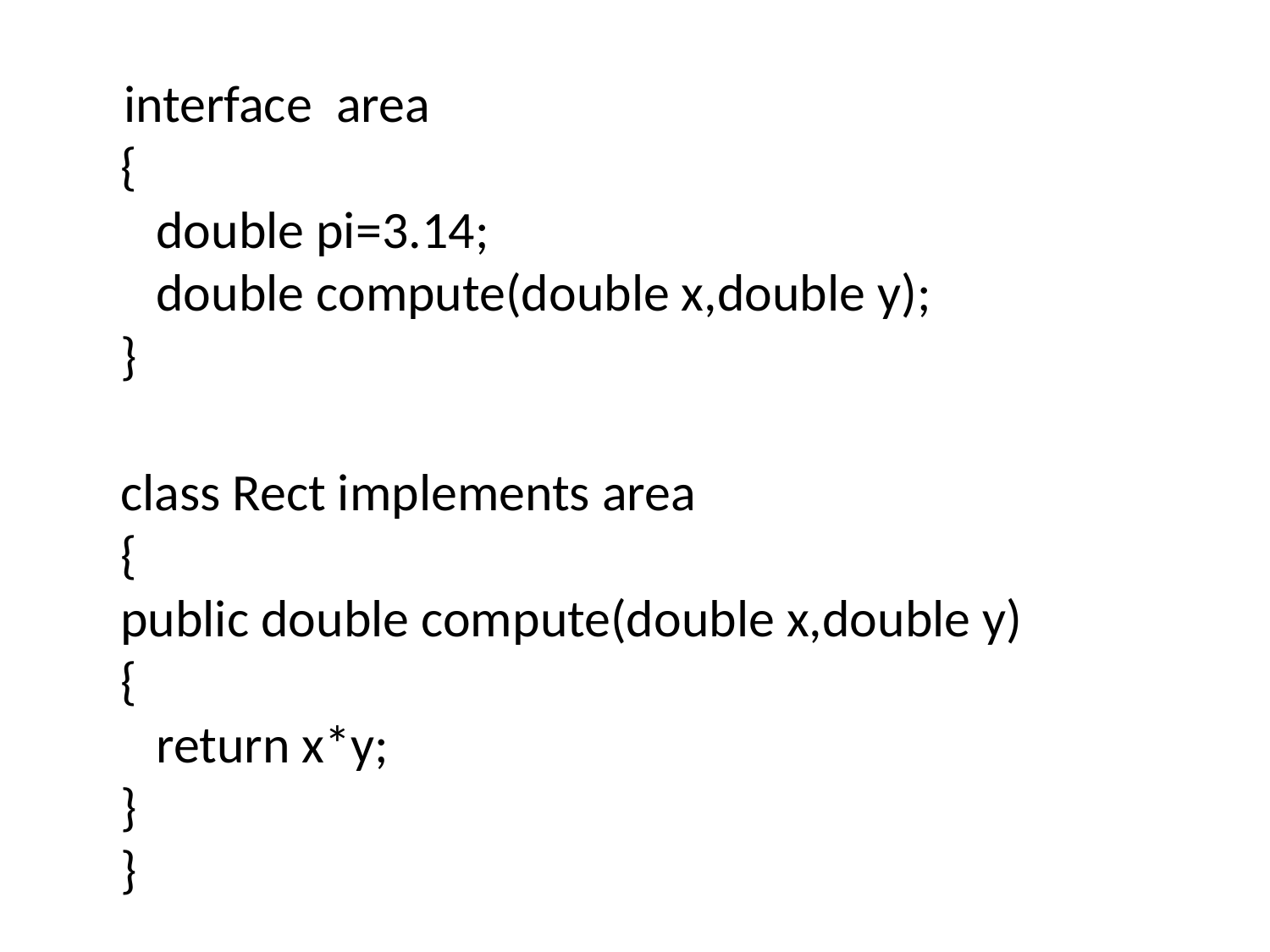

interface  area
{
   double pi=3.14;
   double compute(double x,double y);
}
class Rect implements area
{
public double compute(double x,double y)
{
   return x*y;
}
}